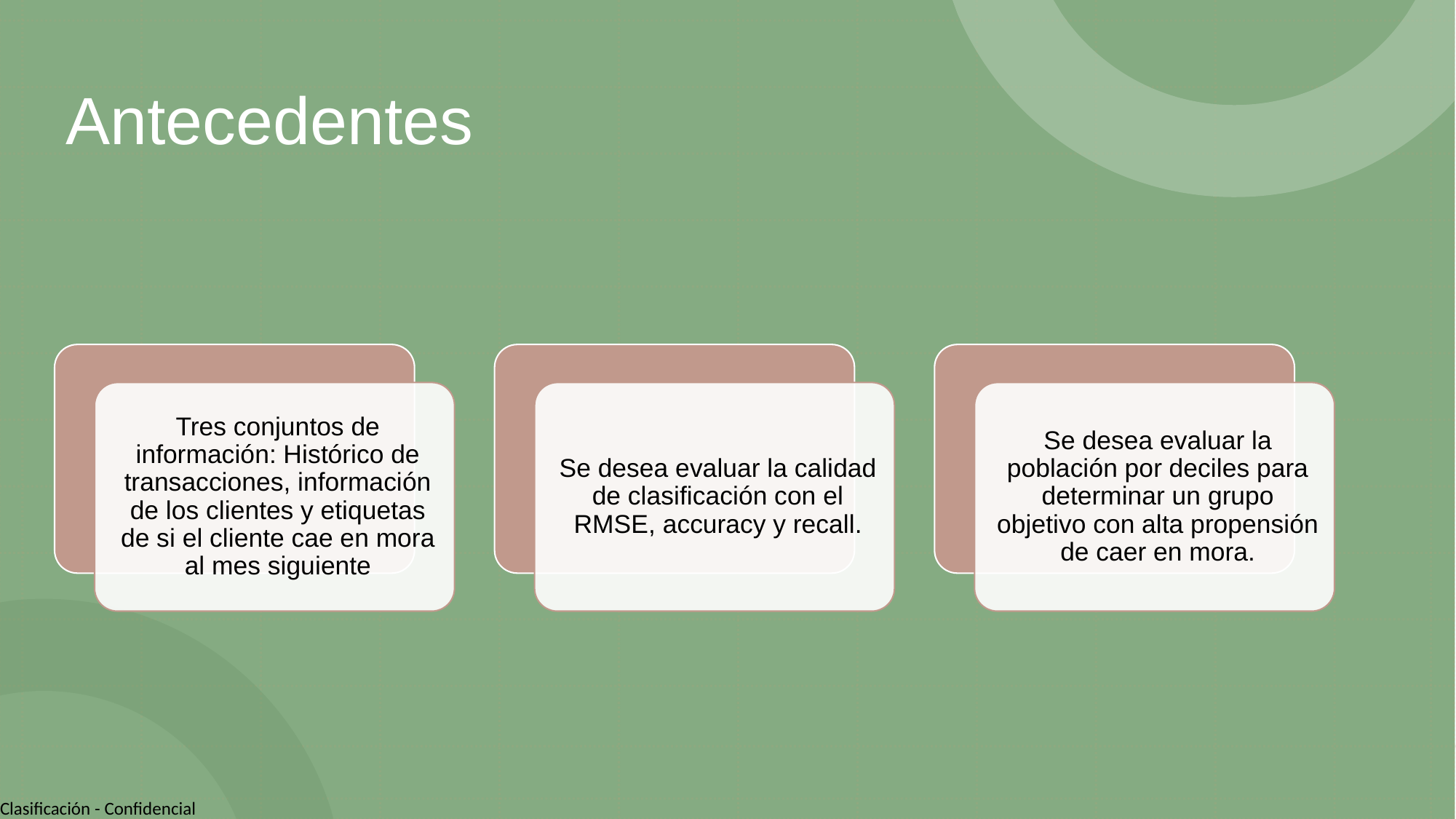

# Antecedentes
Tres conjuntos de información: Histórico de transacciones, información de los clientes y etiquetas de si el cliente cae en mora al mes siguiente
Se desea evaluar la calidad de clasificación con el RMSE, accuracy y recall.
Se desea evaluar la población por deciles para determinar un grupo objetivo con alta propensión de caer en mora.